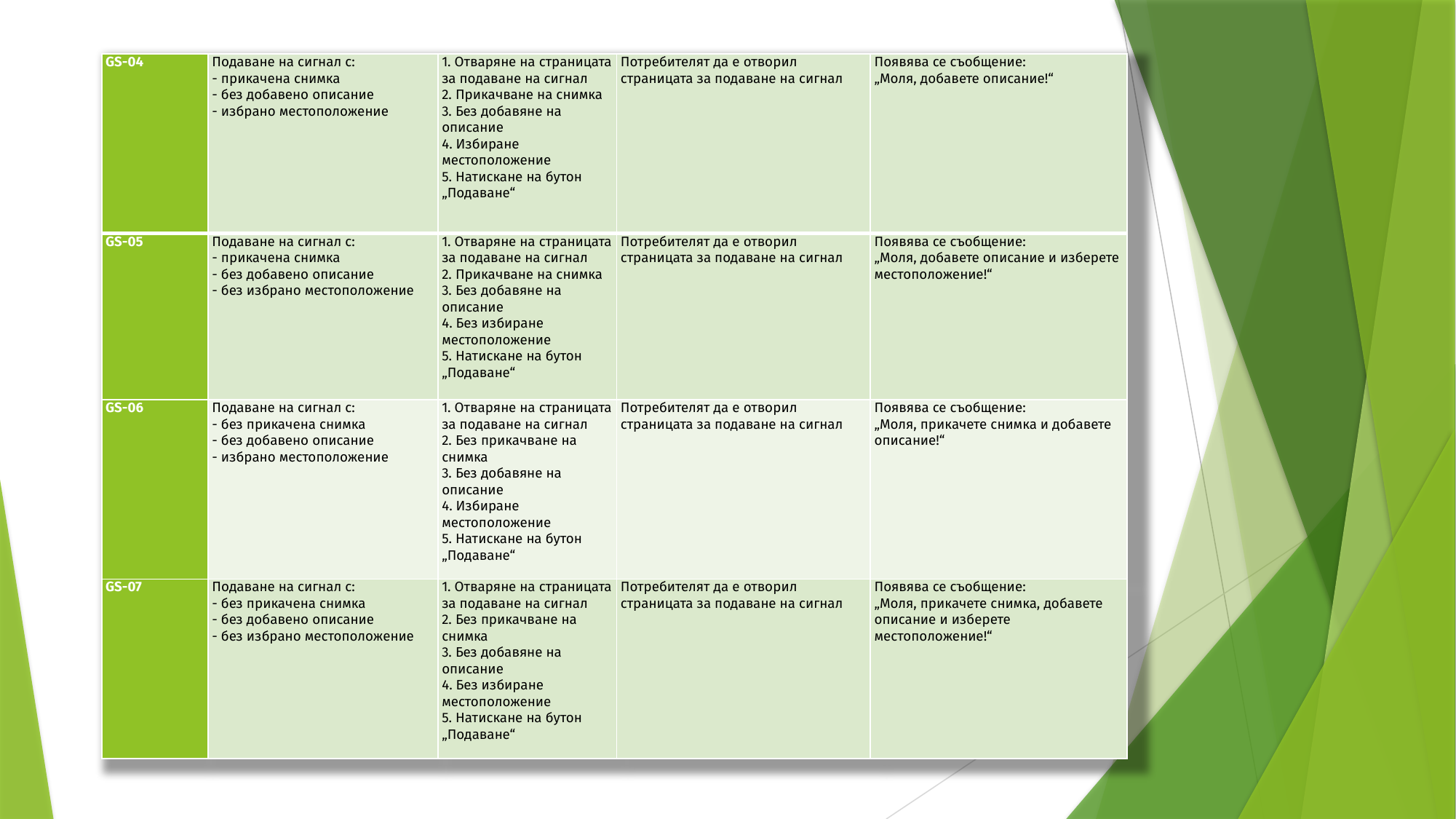

| GS-04 | Подаване на сигнал с: - прикачена снимка - без добавено описание - избрано местоположение | 1. Отваряне на страницата за подаване на сигнал 2. Прикачване на снимка 3. Без добавяне на описание 4. Избиране местоположение 5. Натискане на бутон „Подаване“ | Потребителят да е отворил страницата за подаване на сигнал | Появява се съобщение: „Моля, добавете описание!“ |
| --- | --- | --- | --- | --- |
| GS-05 | Подаване на сигнал с: - прикачена снимка - без добавено описание - без избрано местоположение | 1. Отваряне на страницата за подаване на сигнал 2. Прикачване на снимка 3. Без добавяне на описание 4. Без избиране местоположение 5. Натискане на бутон „Подаване“ | Потребителят да е отворил страницата за подаване на сигнал | Появява се съобщение: „Моля, добавете описание и изберете местоположение!“ |
| GS-06 | Подаване на сигнал с: - без прикачена снимка - без добавено описание - избрано местоположение | 1. Отваряне на страницата за подаване на сигнал 2. Без прикачване на снимка 3. Без добавяне на описание 4. Избиране местоположение 5. Натискане на бутон „Подаване“ | Потребителят да е отворил страницата за подаване на сигнал | Появява се съобщение: „Моля, прикачете снимка и добавете описание!“ |
| GS-07 | Подаване на сигнал с: - без прикачена снимка - без добавено описание - без избрано местоположение | 1. Отваряне на страницата за подаване на сигнал 2. Без прикачване на снимка 3. Без добавяне на описание 4. Без избиране местоположение 5. Натискане на бутон „Подаване“ | Потребителят да е отворил страницата за подаване на сигнал | Появява се съобщение: „Моля, прикачете снимка, добавете описание и изберете местоположение!“ |